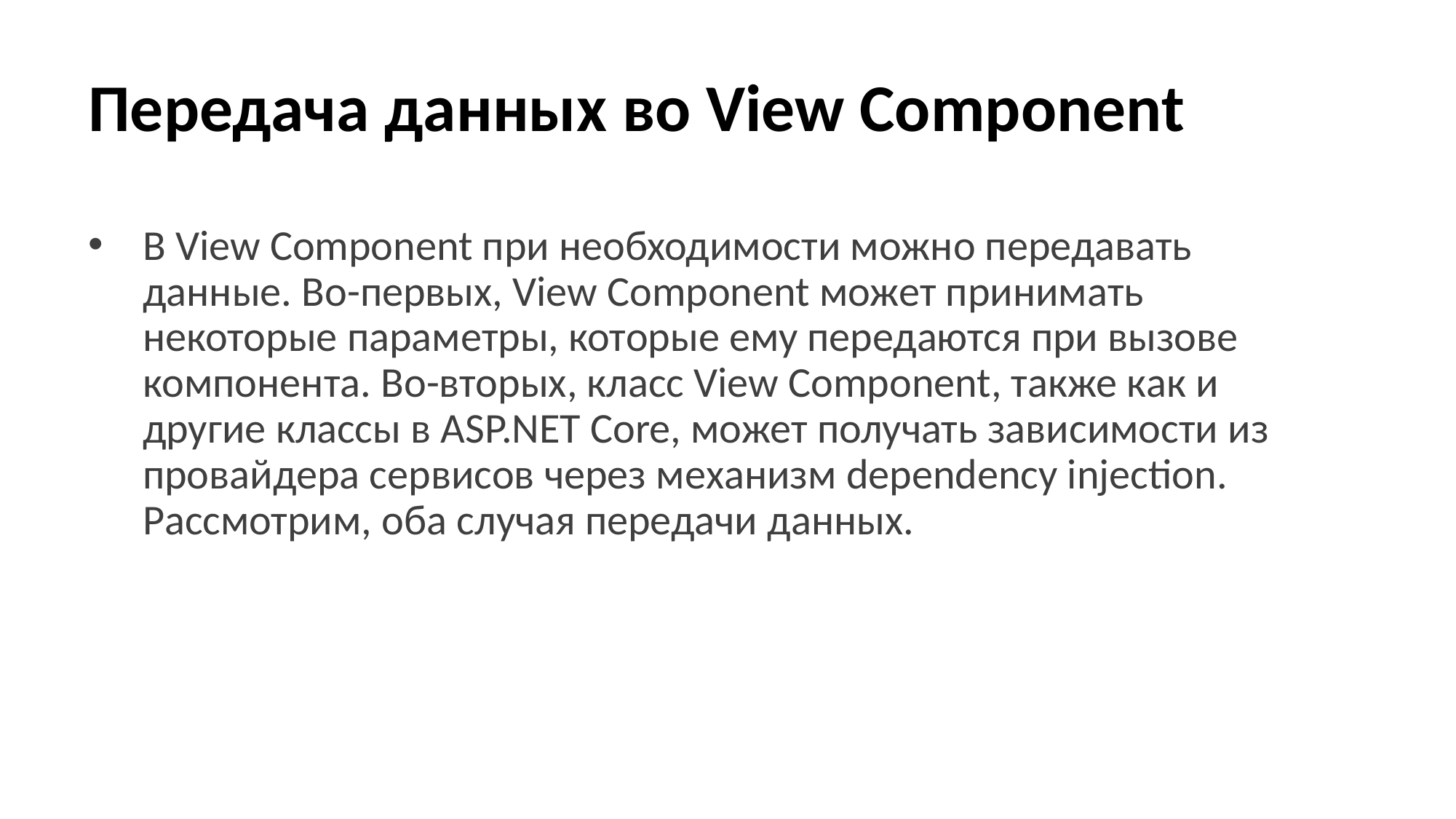

# Передача данных во View Component
В View Component при необходимости можно передавать данные. Во-первых, View Component может принимать некоторые параметры, которые ему передаются при вызове компонента. Во-вторых, класс View Component, также как и другие классы в ASP.NET Core, может получать зависимости из провайдера сервисов через механизм dependency injection. Рассмотрим, оба случая передачи данных.